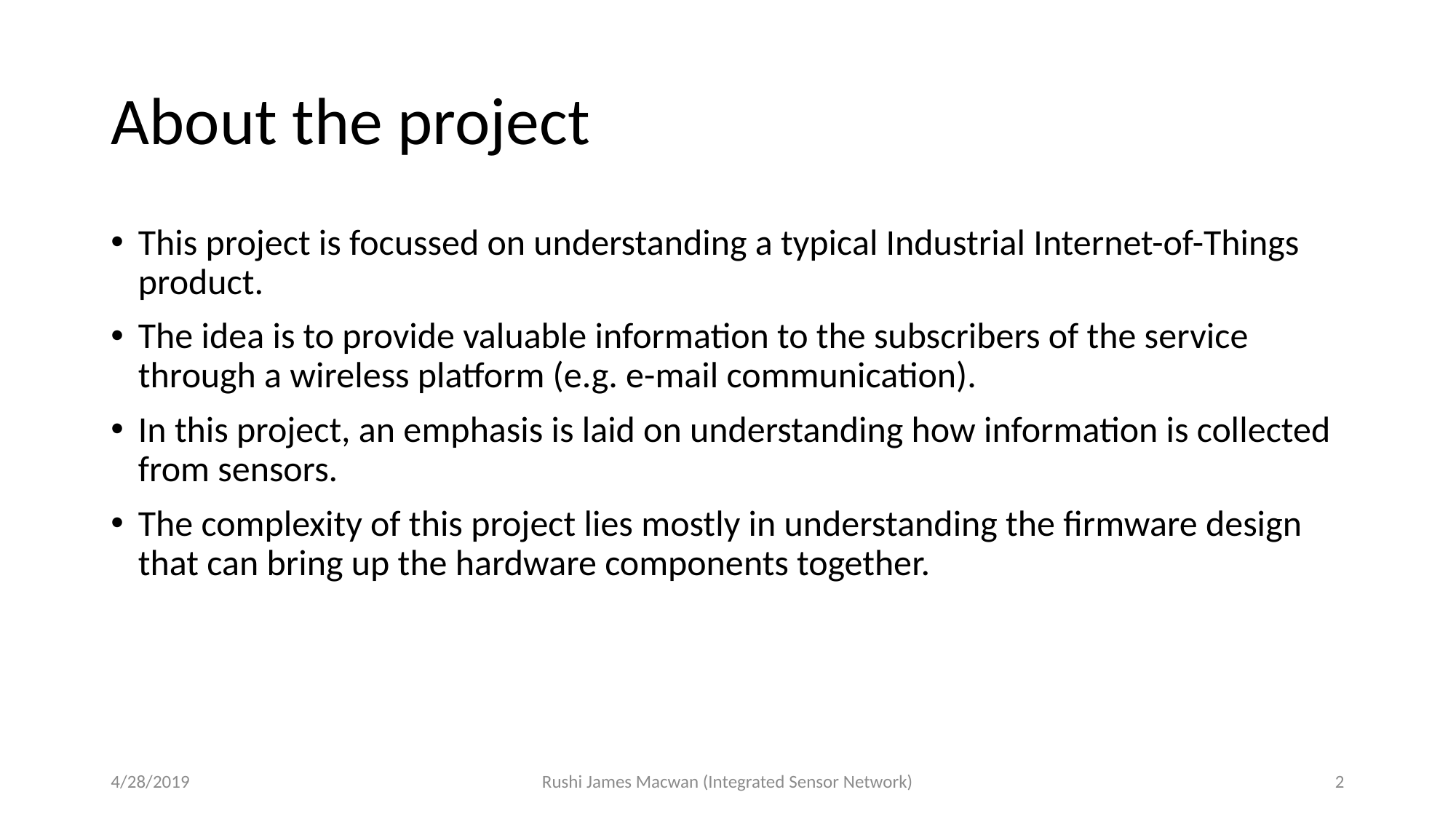

# About the project
This project is focussed on understanding a typical Industrial Internet-of-Things product.
The idea is to provide valuable information to the subscribers of the service through a wireless platform (e.g. e-mail communication).
In this project, an emphasis is laid on understanding how information is collected from sensors.
The complexity of this project lies mostly in understanding the firmware design that can bring up the hardware components together.
4/28/2019
Rushi James Macwan (Integrated Sensor Network)
2